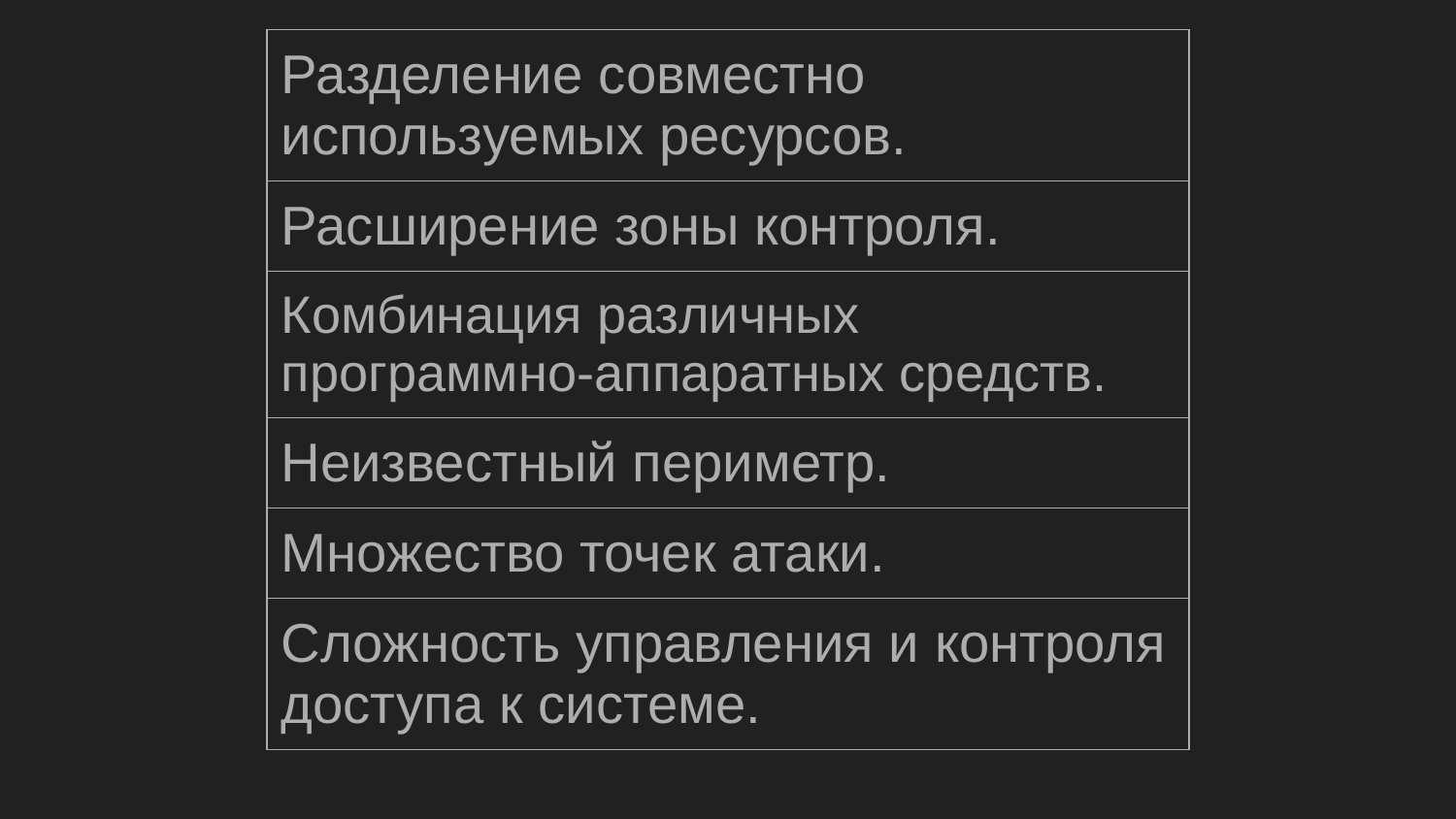

| Разделение совместно используемых ресурсов. |
| --- |
| Расширение зоны контроля. |
| Комбинация различных программно-аппаратных средств. |
| Неизвестный периметр. |
| Множество точек атаки. |
| Сложность управления и контроля доступа к системе. |